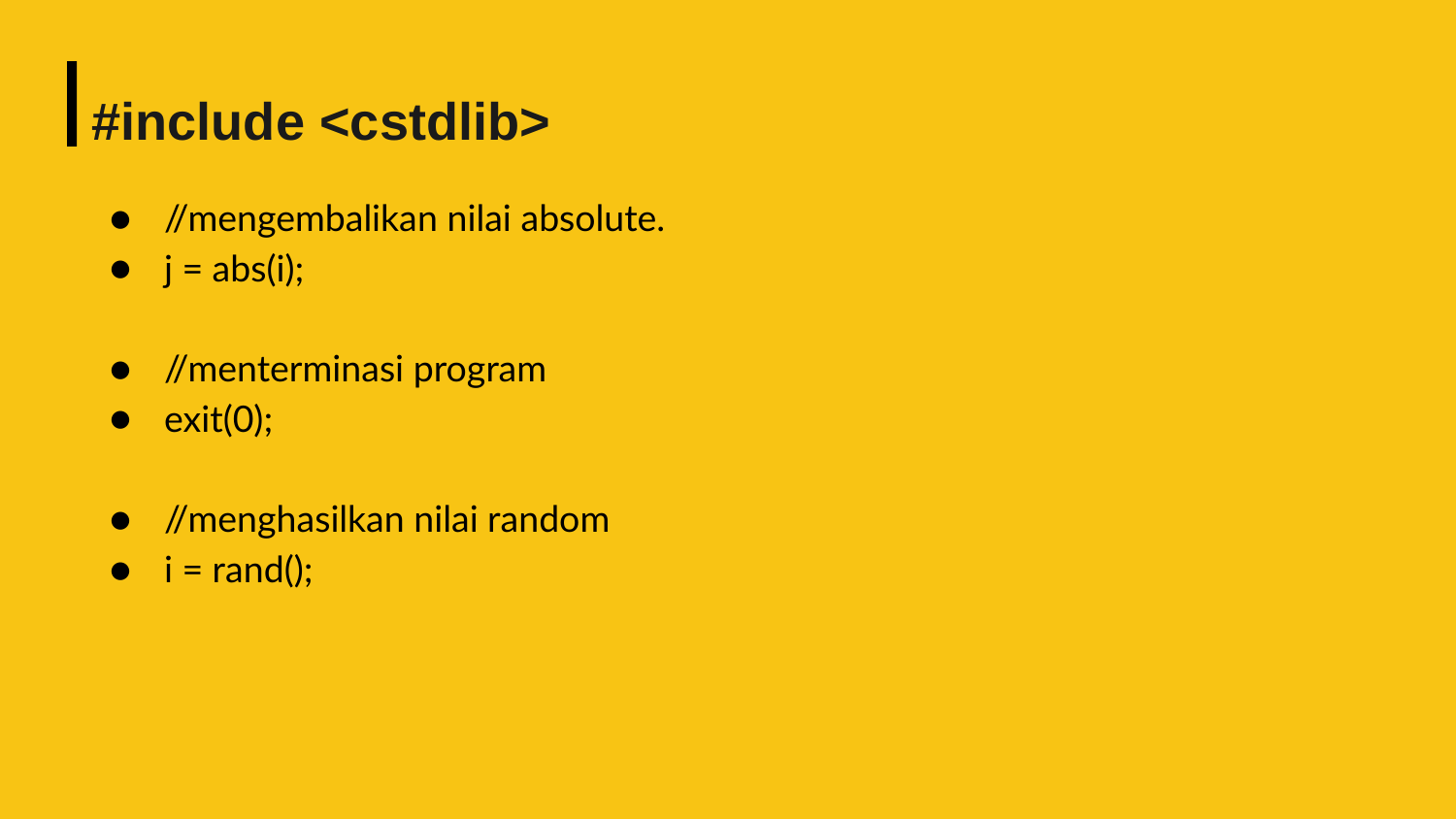

# #include <cstdlib>
//mengembalikan nilai absolute.
j = abs(i);

//menterminasi program
exit(0);

//menghasilkan nilai random
i = rand();